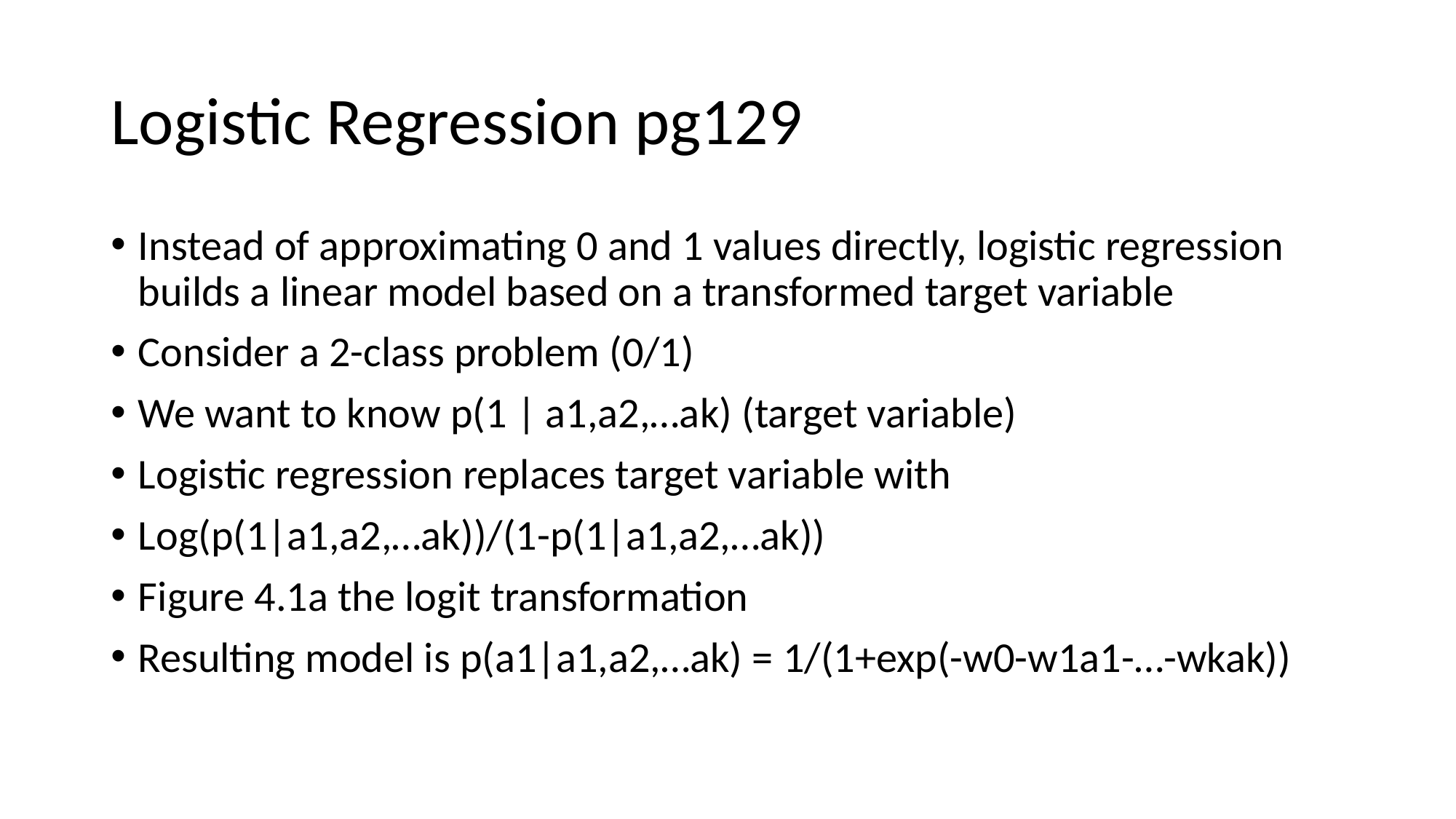

# Logistic Regression pg129
Instead of approximating 0 and 1 values directly, logistic regression builds a linear model based on a transformed target variable
Consider a 2-class problem (0/1)
We want to know p(1 | a1,a2,…ak) (target variable)
Logistic regression replaces target variable with
Log(p(1|a1,a2,…ak))/(1-p(1|a1,a2,…ak))
Figure 4.1a the logit transformation
Resulting model is p(a1|a1,a2,…ak) = 1/(1+exp(-w0-w1a1-…-wkak))